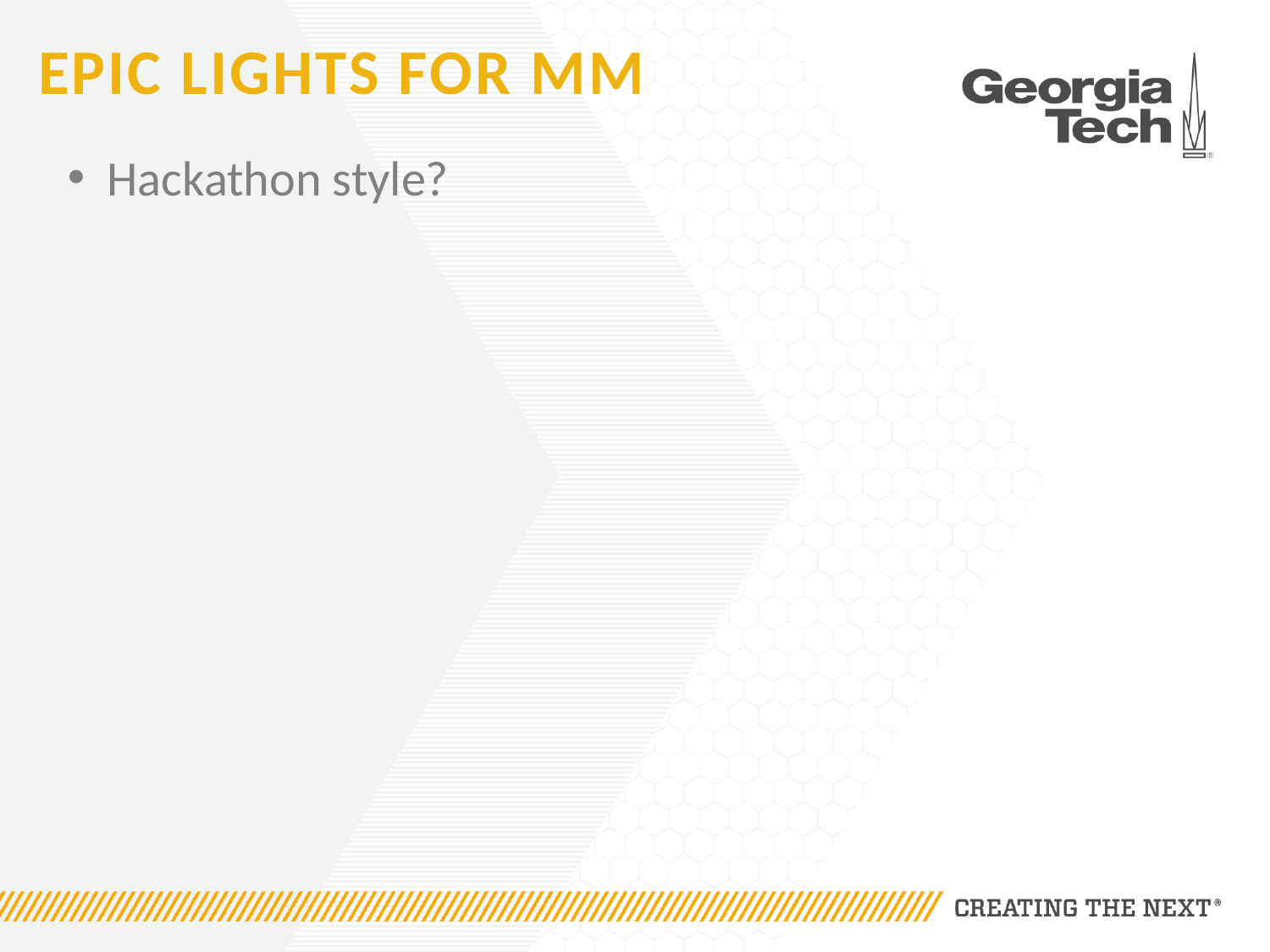

# Epic lights for MM
Hackathon style?